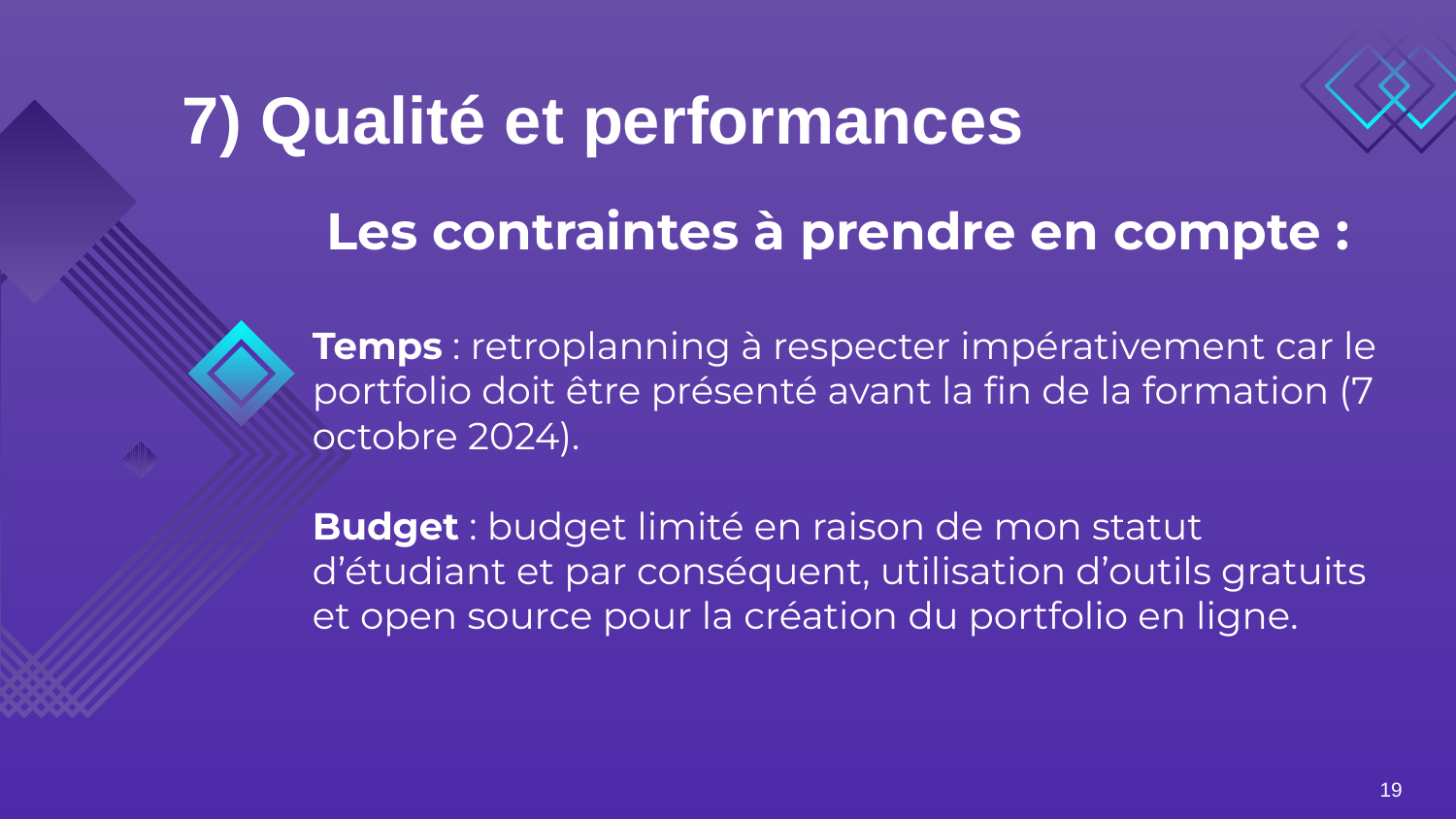

# 7) Qualité et performances
 Les contraintes à prendre en compte :

Temps : retroplanning à respecter impérativement car le portfolio doit être présenté avant la fin de la formation (7 octobre 2024).

Budget : budget limité en raison de mon statut d’étudiant et par conséquent, utilisation d’outils gratuits et open source pour la création du portfolio en ligne.

19